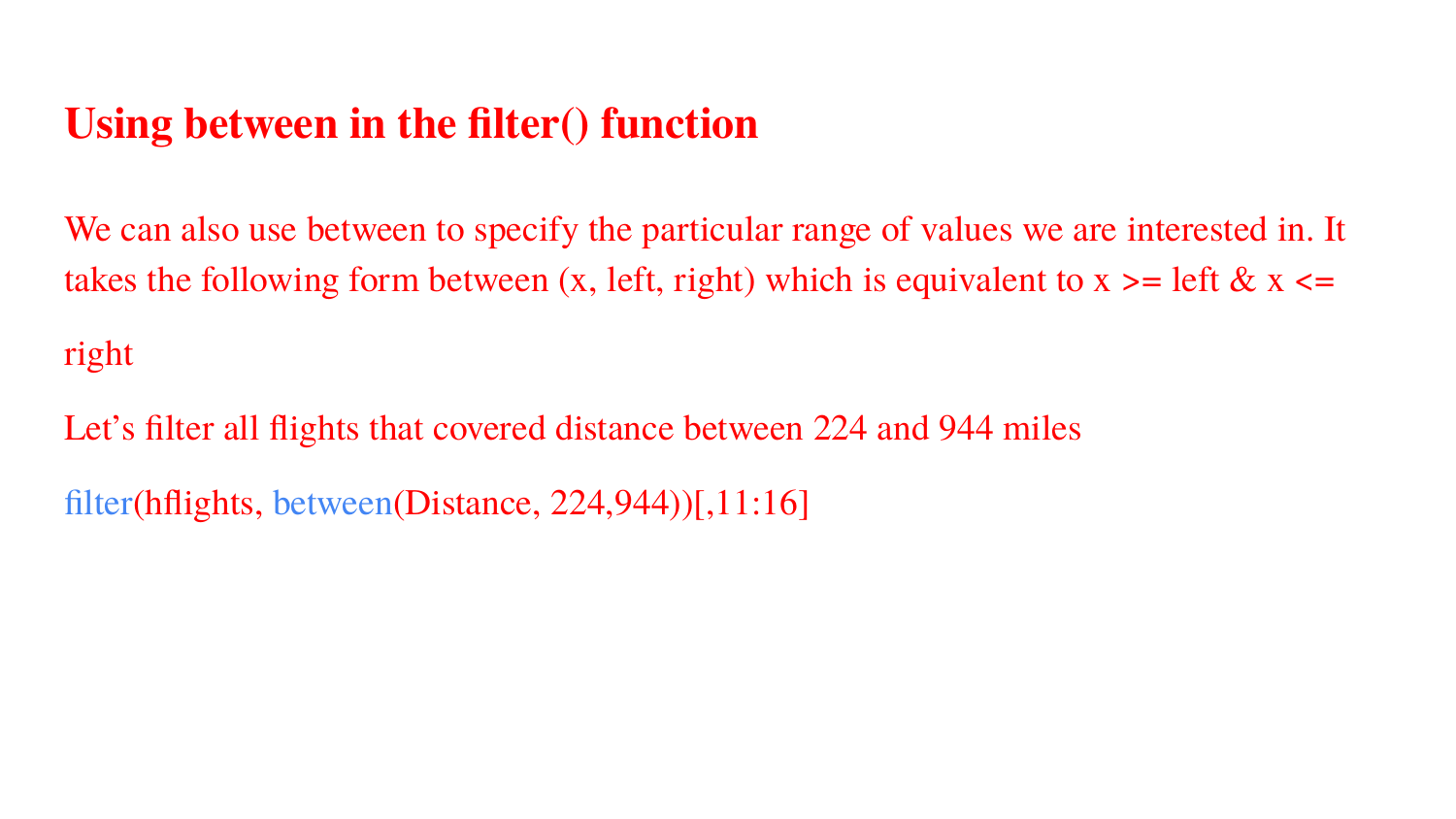

# Using between in the filter() function
We can also use between to specify the particular range of values we are interested in. It takes the following form between (x, left, right) which is equivalent to x >= left & x <=
right
Let’s filter all flights that covered distance between 224 and 944 miles
filter(hflights, between(Distance, 224,944))[,11:16]